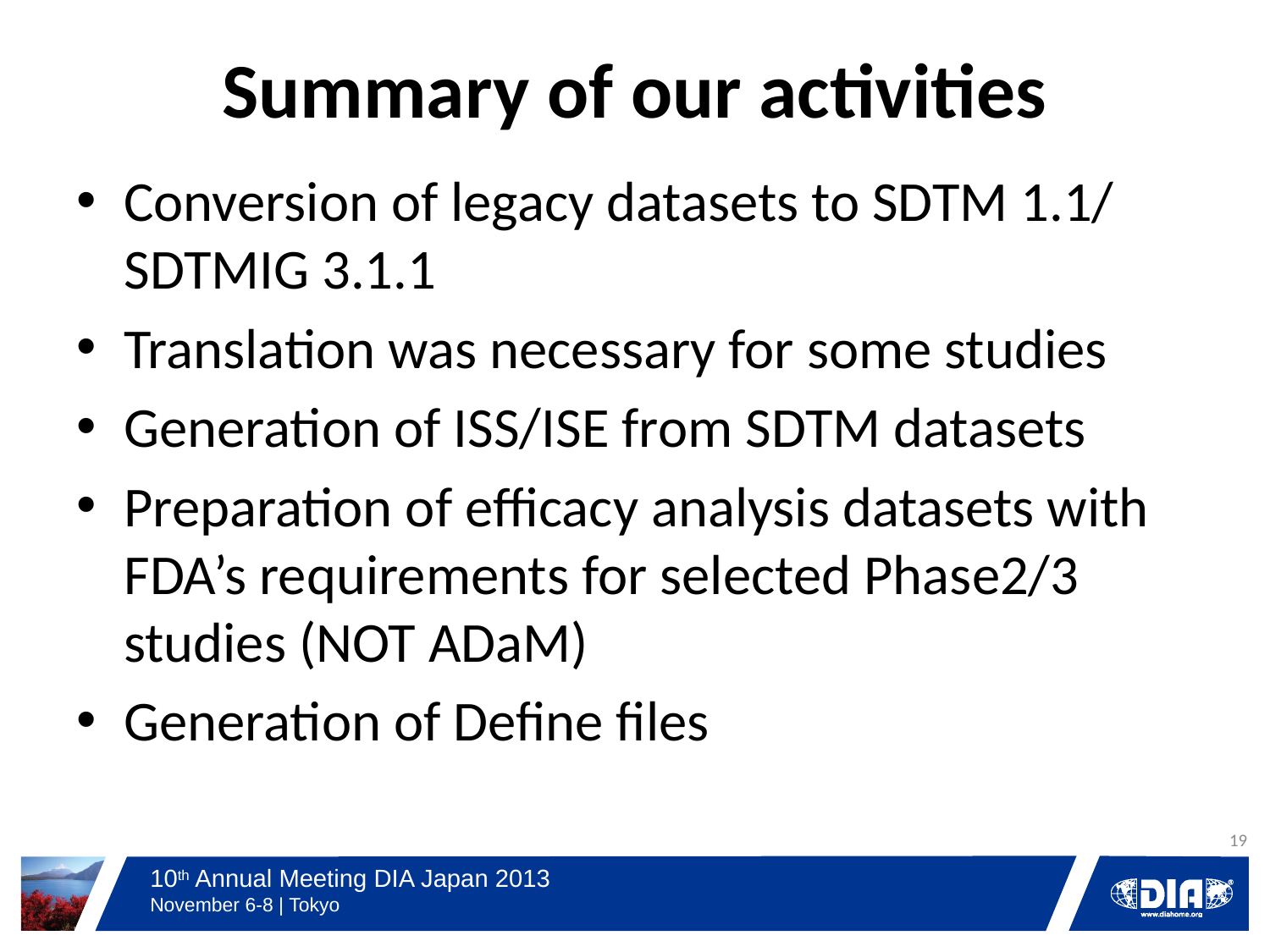

# Summary of our activities
Conversion of legacy datasets to SDTM 1.1/ SDTMIG 3.1.1
Translation was necessary for some studies
Generation of ISS/ISE from SDTM datasets
Preparation of efficacy analysis datasets with FDA’s requirements for selected Phase2/3 studies (NOT ADaM)
Generation of Define files
19